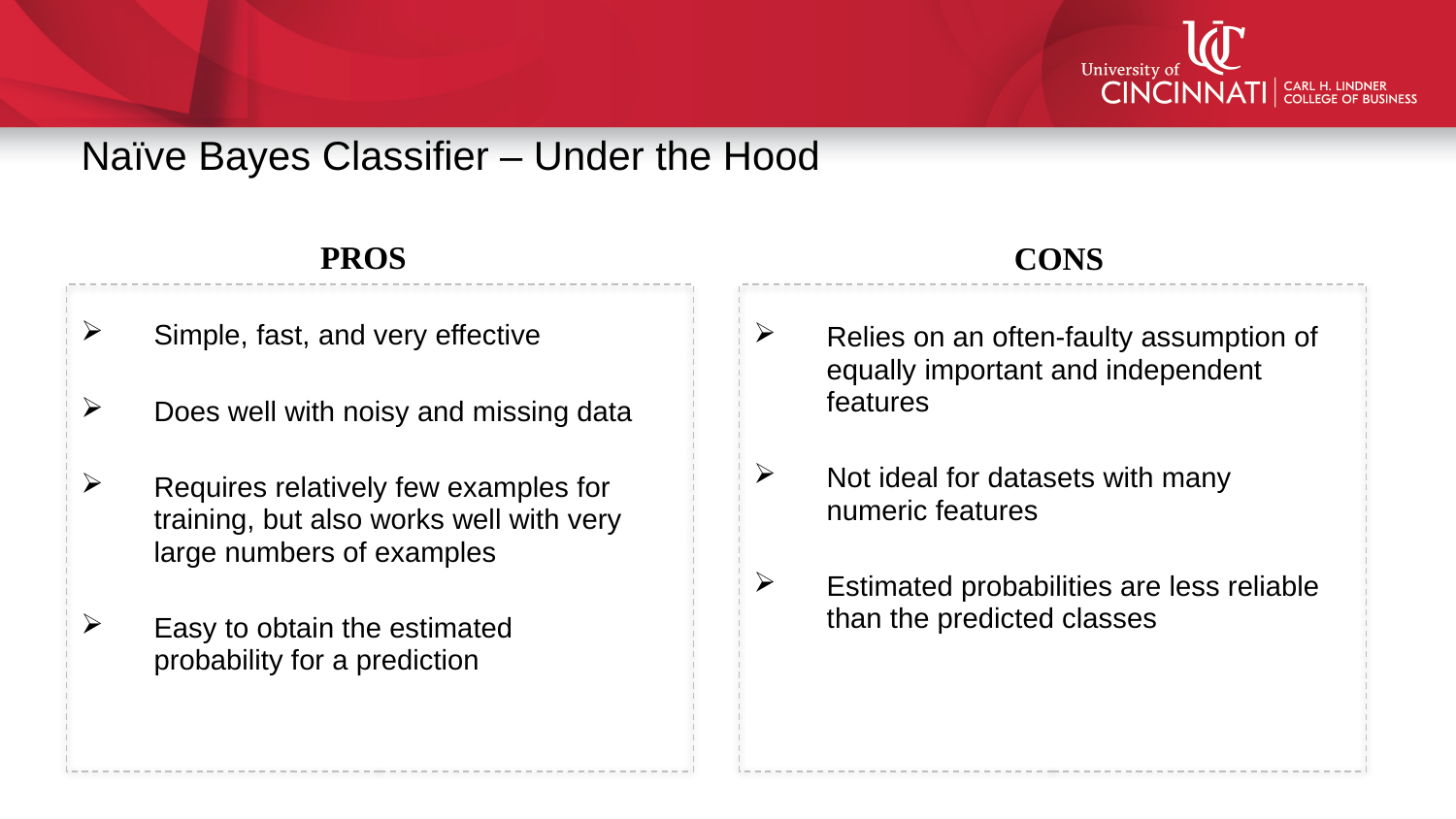

Naïve Bayes Classifier – Under the Hood

PROS
CONS

Simple, fast, and very effective

Does well with noisy and missing data

Requires relatively few examples for training, but also works well with very large numbers of examples

Easy to obtain the estimated probability for a prediction
Relies on an often-faulty assumption of equally important and independent features

Not ideal for datasets with many numeric features

Estimated probabilities are less reliable than the predicted classes